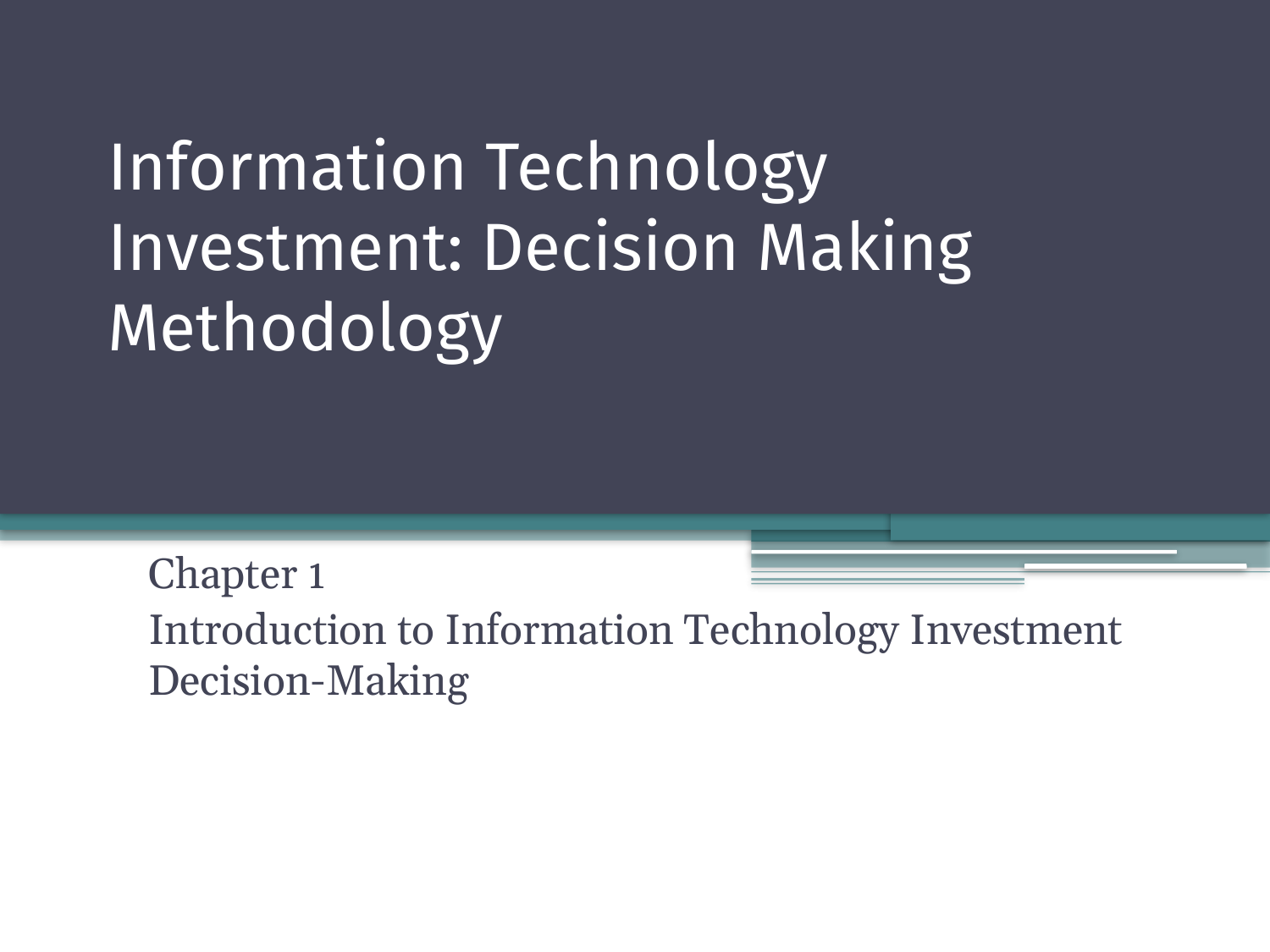

# Information Technology Investment: Decision Making Methodology
Chapter 1
Introduction to Information Technology Investment Decision-Making